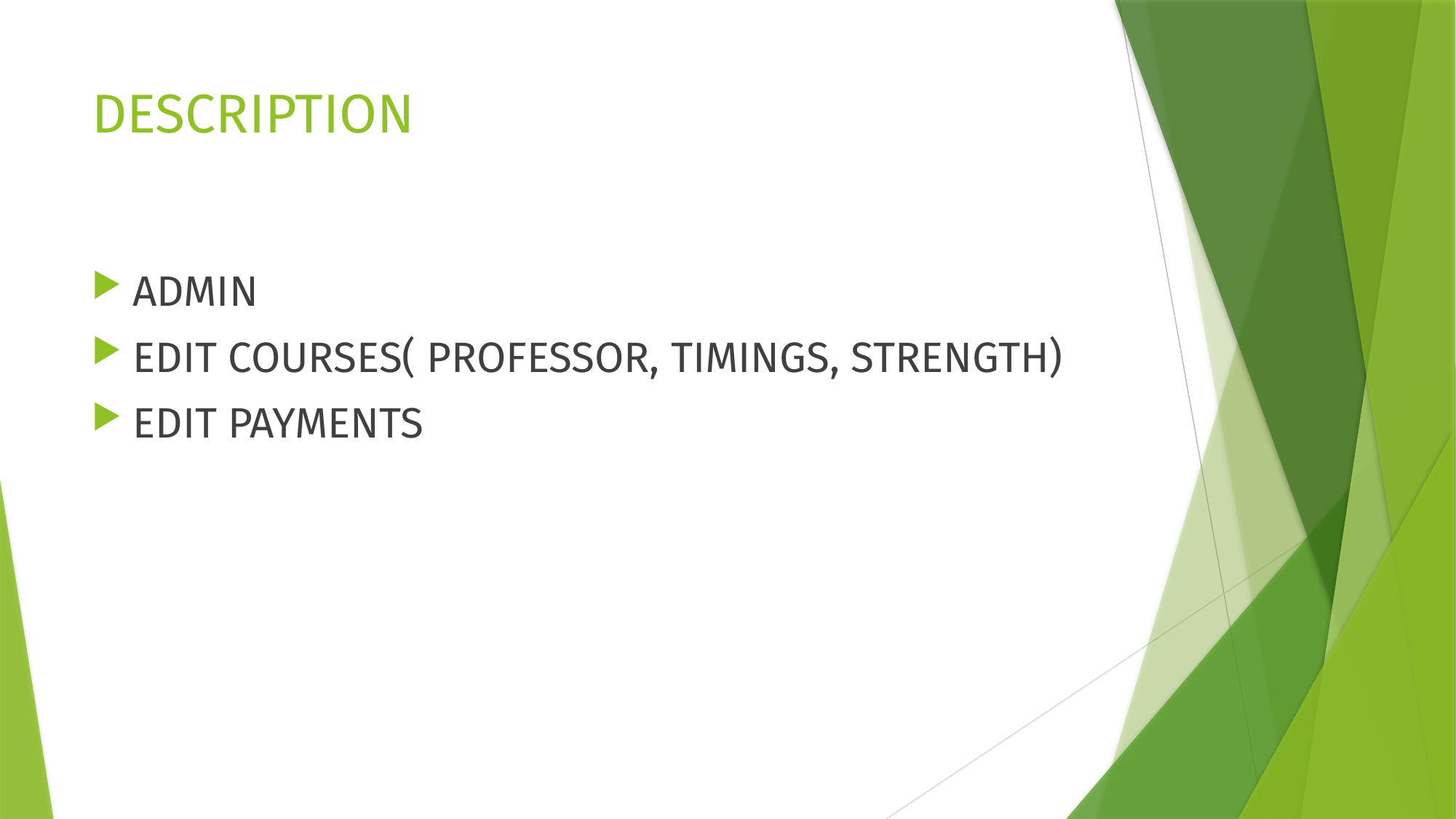

# DESCRIPTION
ADMIN
EDIT COURSES( PROFESSOR, TIMINGS, STRENGTH)
EDIT PAYMENTS